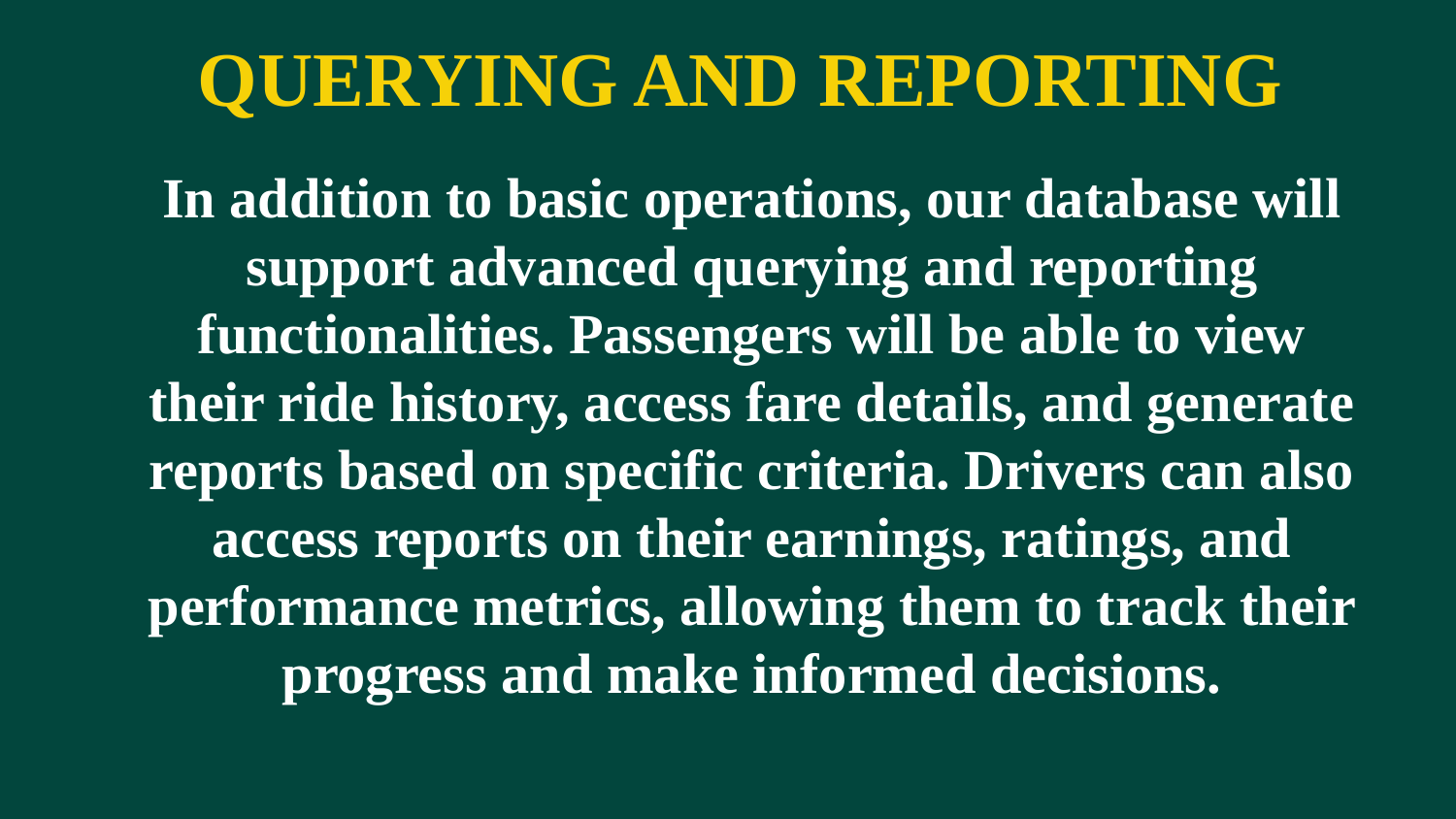

# QUERYING AND REPORTING

In addition to basic operations, our database will support advanced querying and reporting functionalities. Passengers will be able to view their ride history, access fare details, and generate reports based on specific criteria. Drivers can also access reports on their earnings, ratings, and performance metrics, allowing them to track their progress and make informed decisions.